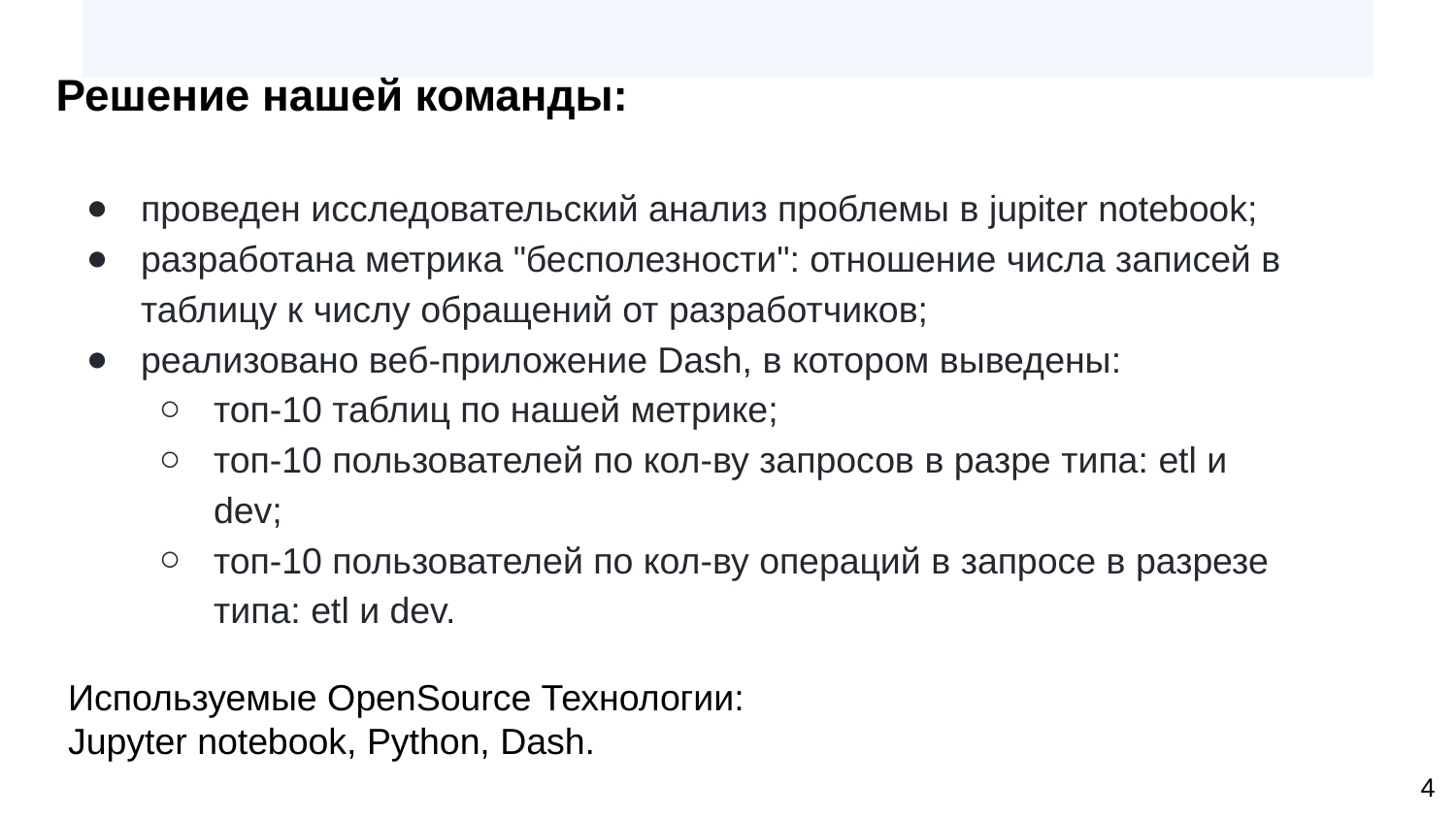

Решение нашей команды:
проведен исследовательский анализ проблемы в jupiter notebook;
разработана метрика "бесполезности": отношение числа записей в таблицу к числу обращений от разработчиков;
реализовано веб-приложение Dash, в котором выведены:
топ-10 таблиц по нашей метрике;
топ-10 пользователей по кол-ву запросов в разре типа: etl и dev;
топ-10 пользователей по кол-ву операций в запросе в разрезе типа: etl и dev.

Используемые OpenSource Технологии:
Jupyter notebook, Python, Dash.
4